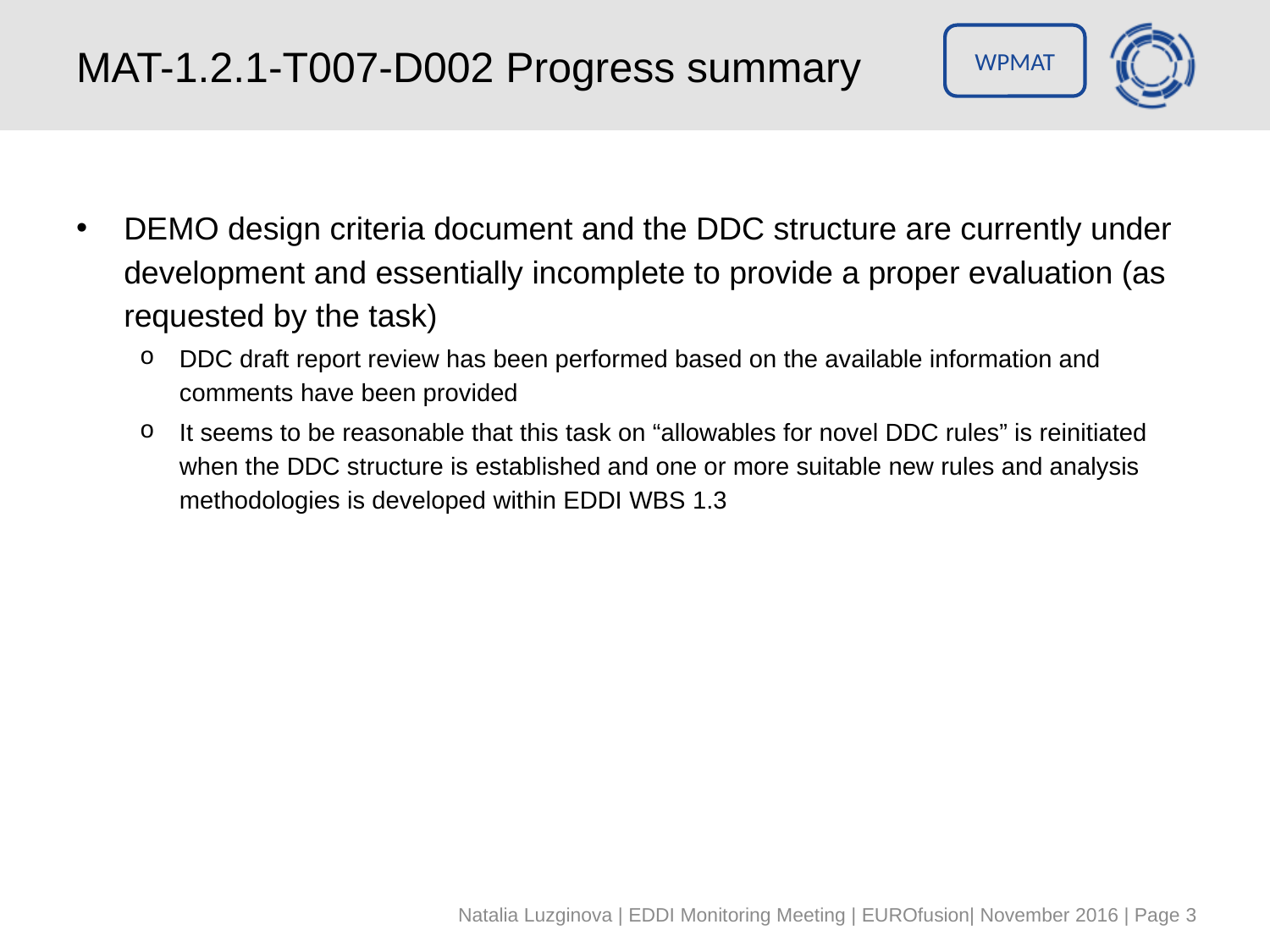

# MAT-1.2.1-T007-D002 Progress summary
DEMO design criteria document and the DDC structure are currently under development and essentially incomplete to provide a proper evaluation (as requested by the task)
DDC draft report review has been performed based on the available information and comments have been provided
It seems to be reasonable that this task on “allowables for novel DDC rules” is reinitiated when the DDC structure is established and one or more suitable new rules and analysis methodologies is developed within EDDI WBS 1.3

Natalia Luzginova | EDDI Monitoring Meeting | EUROfusion| November 2016 | Page 3